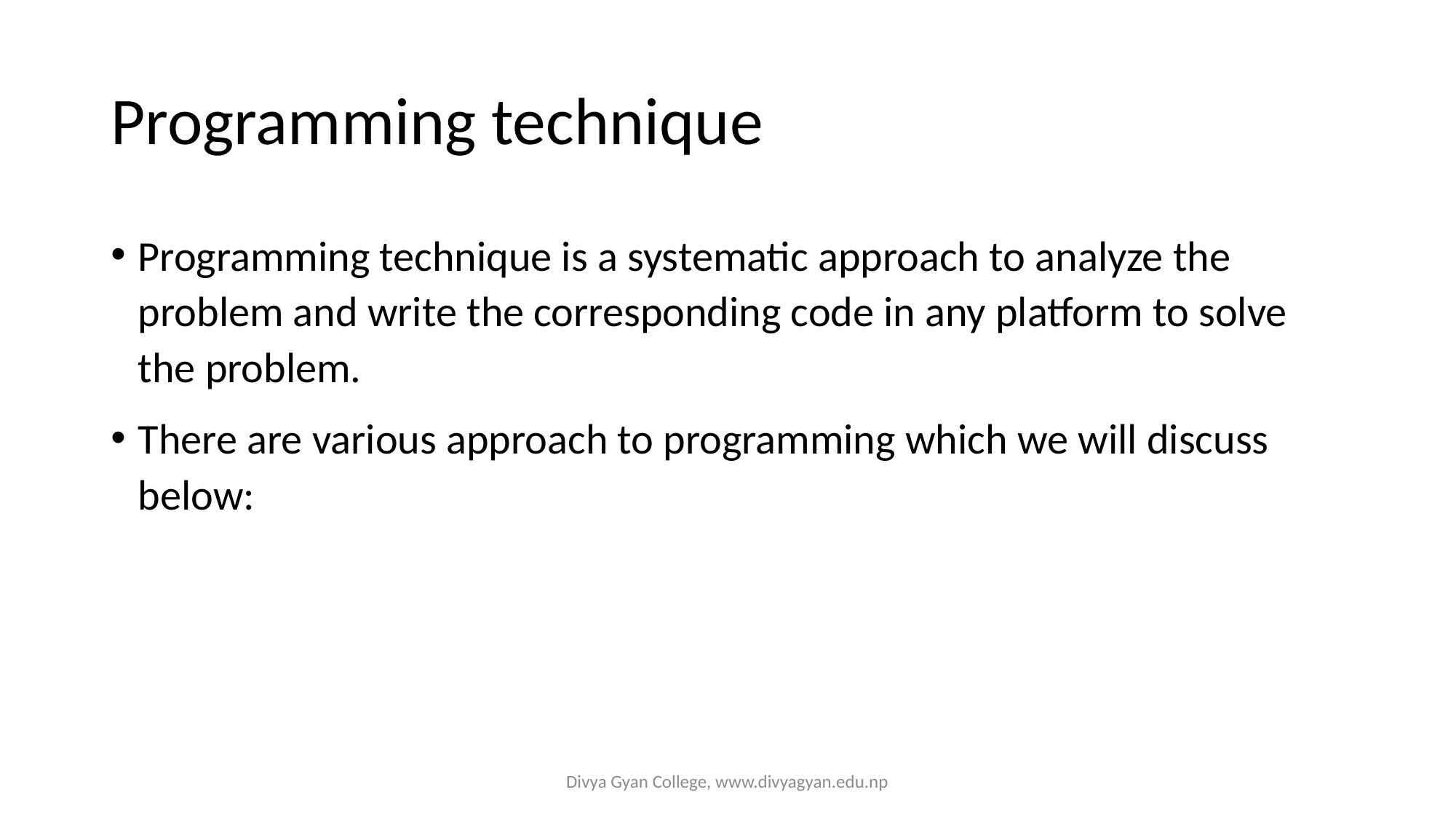

# Programming technique
Programming technique is a systematic approach to analyze the problem and write the corresponding code in any platform to solve the problem.
There are various approach to programming which we will discuss below:
Divya Gyan College, www.divyagyan.edu.np